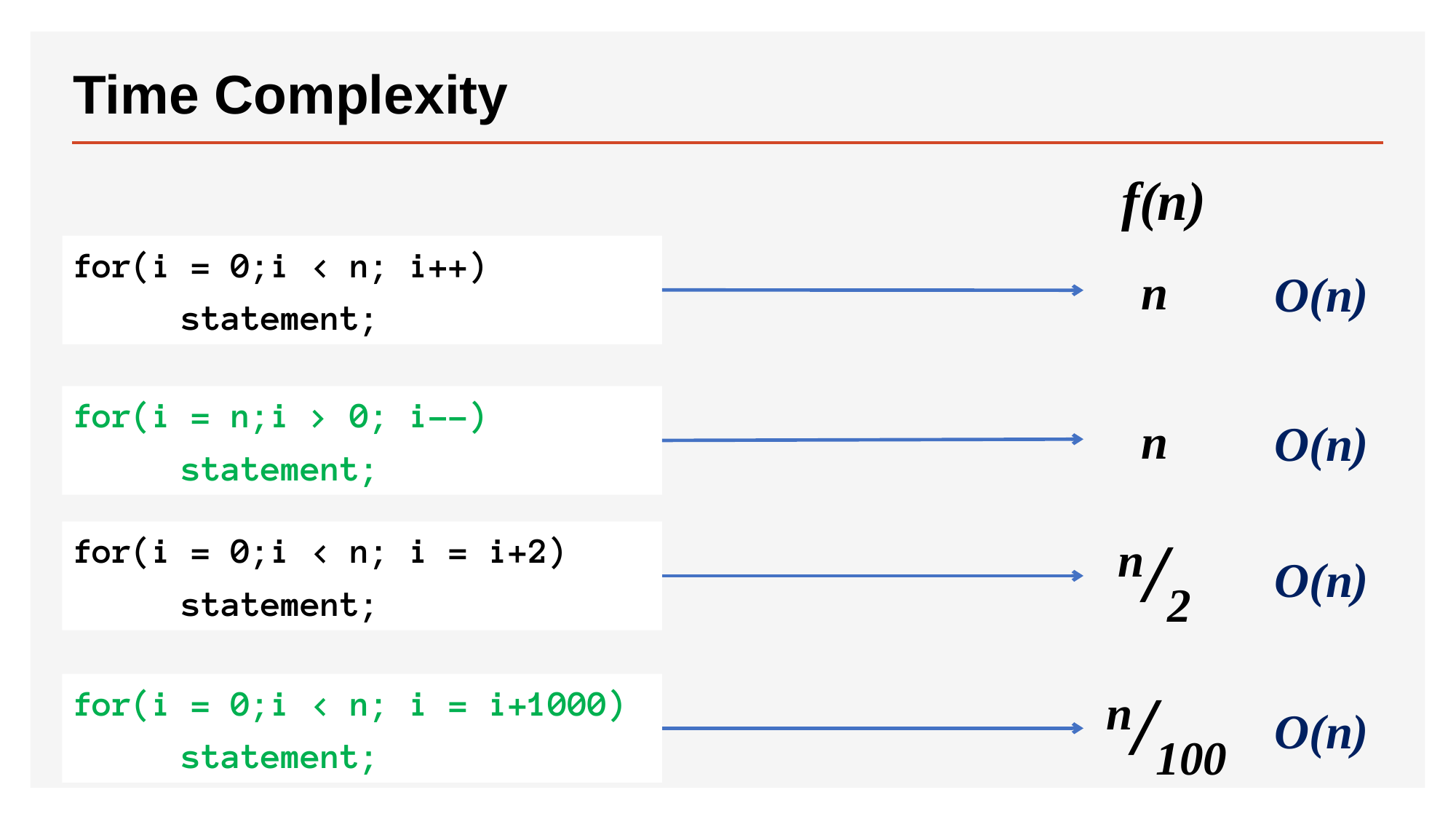

# Time Complexity
f(n)
for(i = 0;i < n; i++)
	statement;
n
O(n)
for(i = n;i > 0; i--)
	statement;
n
O(n)
for(i = 0;i < n; i = i+2)
	statement;
n/2
O(n)
for(i = 0;i < n; i = i+1000)
	statement;
n/100
O(n)